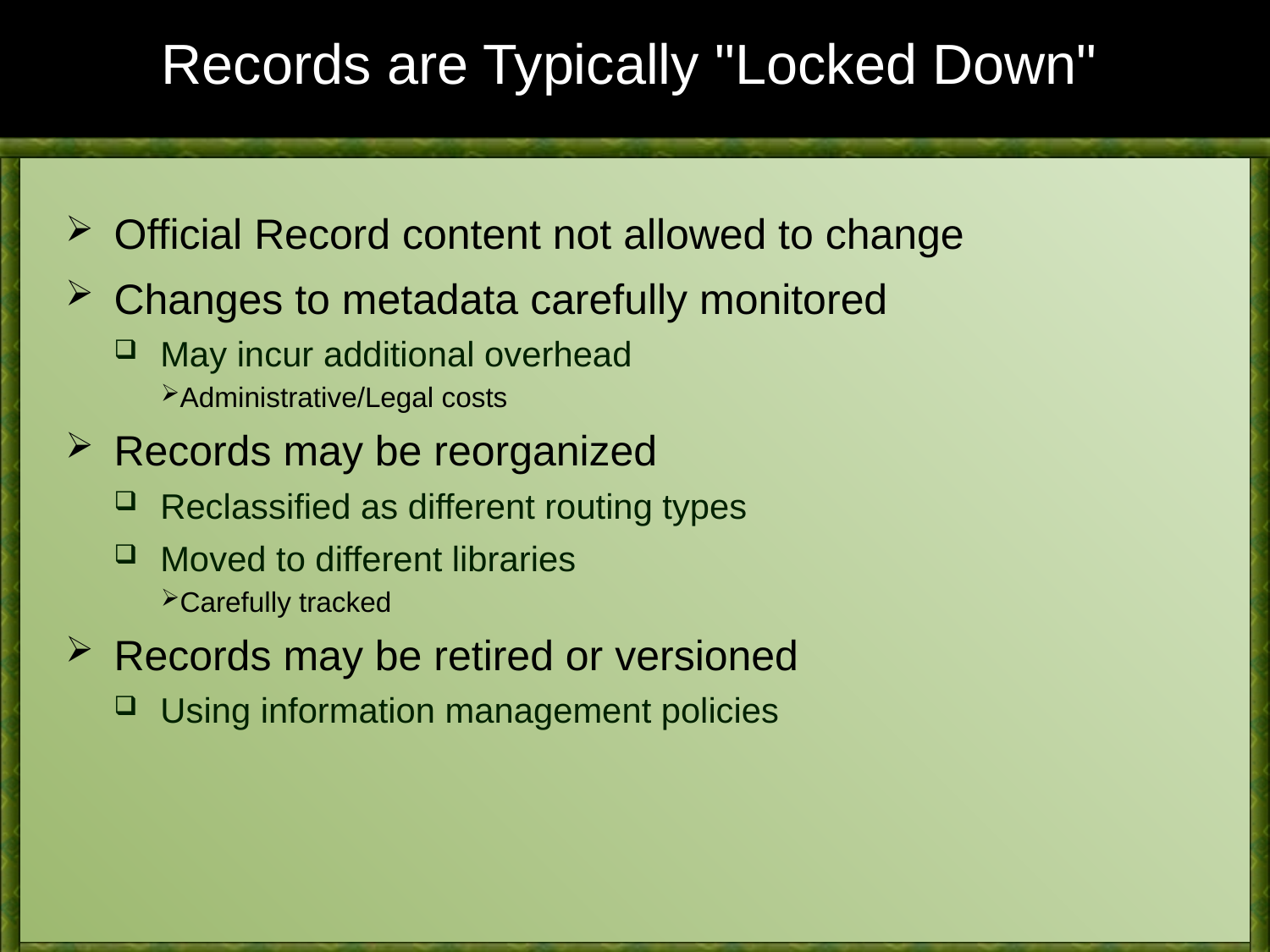

# Records are Typically "Locked Down"
Official Record content not allowed to change
Changes to metadata carefully monitored
May incur additional overhead
Administrative/Legal costs
Records may be reorganized
Reclassified as different routing types
Moved to different libraries
Carefully tracked
Records may be retired or versioned
Using information management policies